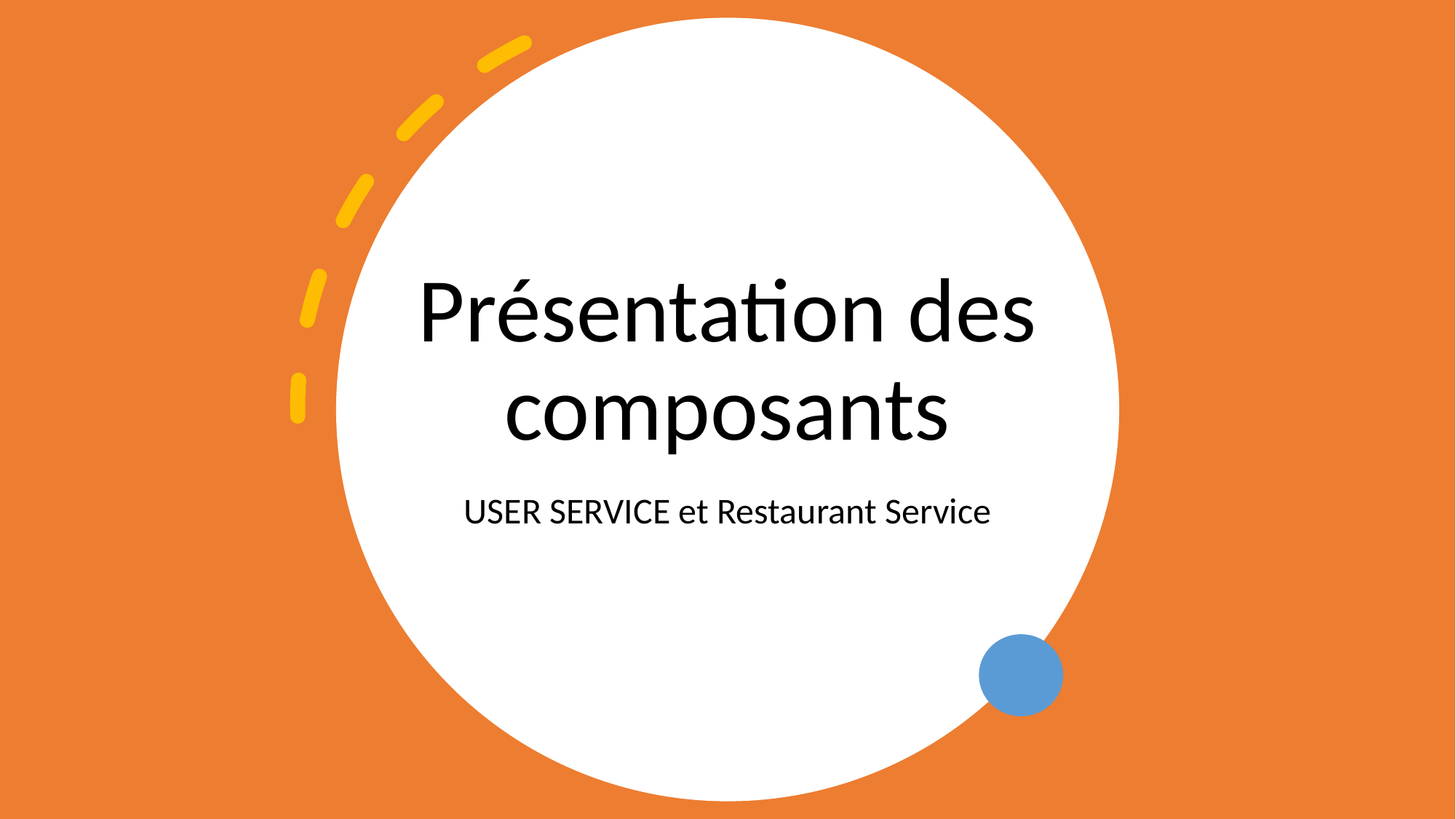

# Présentation des composants
USER SERVICE et Restaurant Service